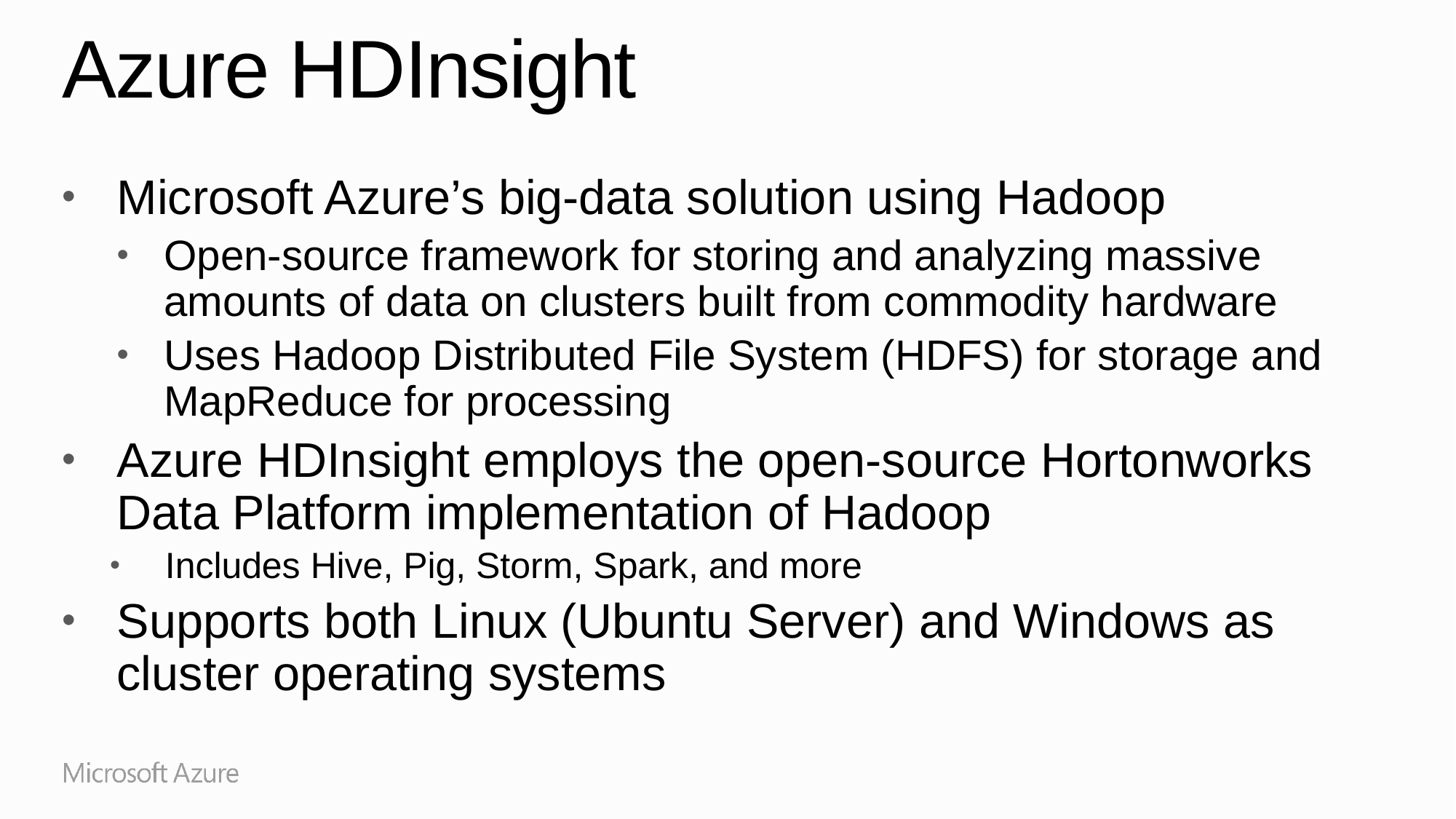

# Azure HDInsight
Microsoft Azure’s big-data solution using Hadoop
Open-source framework for storing and analyzing massive amounts of data on clusters built from commodity hardware
Uses Hadoop Distributed File System (HDFS) for storage and MapReduce for processing
Azure HDInsight employs the open-source Hortonworks Data Platform implementation of Hadoop
Includes Hive, Pig, Storm, Spark, and more
Supports both Linux (Ubuntu Server) and Windows as cluster operating systems